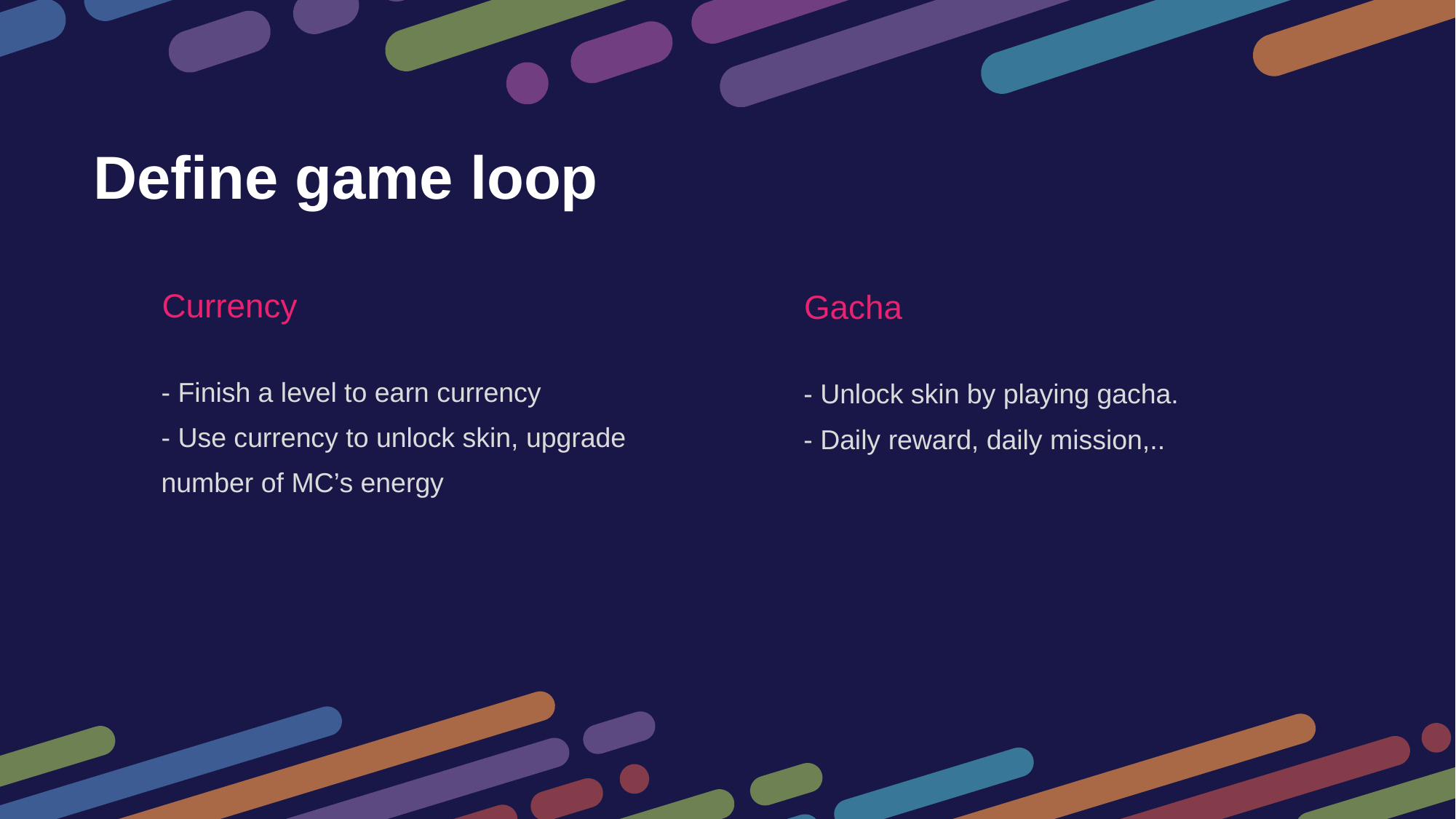

Define game loop
Currency

Gacha

- Finish a level to earn currency
- Use currency to unlock skin, upgrade number of MC’s energy
- Unlock skin by playing gacha.
- Daily reward, daily mission,..